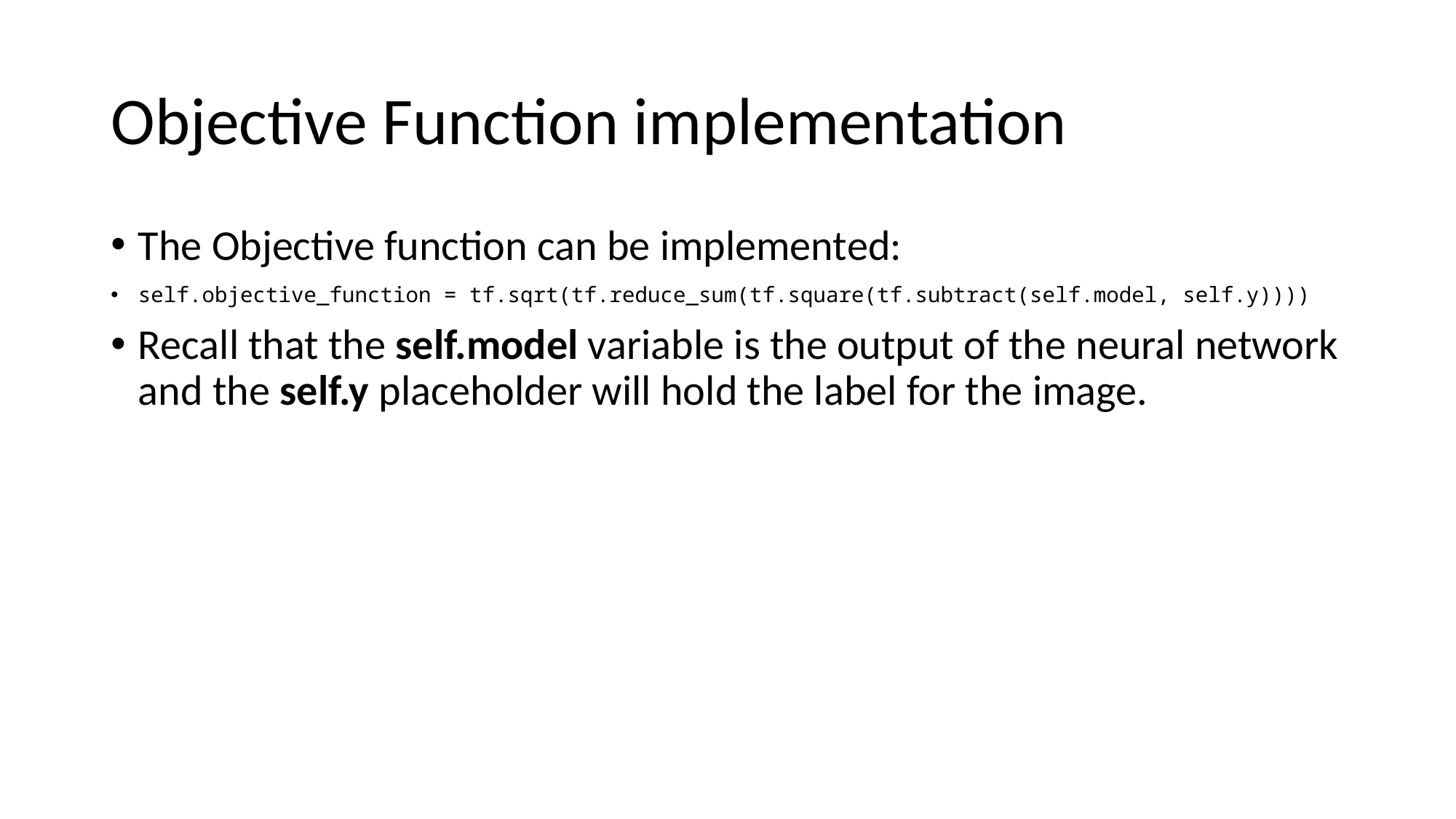

# Objective Function implementation
The Objective function can be implemented:
self.objective_function = tf.sqrt(tf.reduce_sum(tf.square(tf.subtract(self.model, self.y))))
Recall that the self.model variable is the output of the neural network and the self.y placeholder will hold the label for the image.